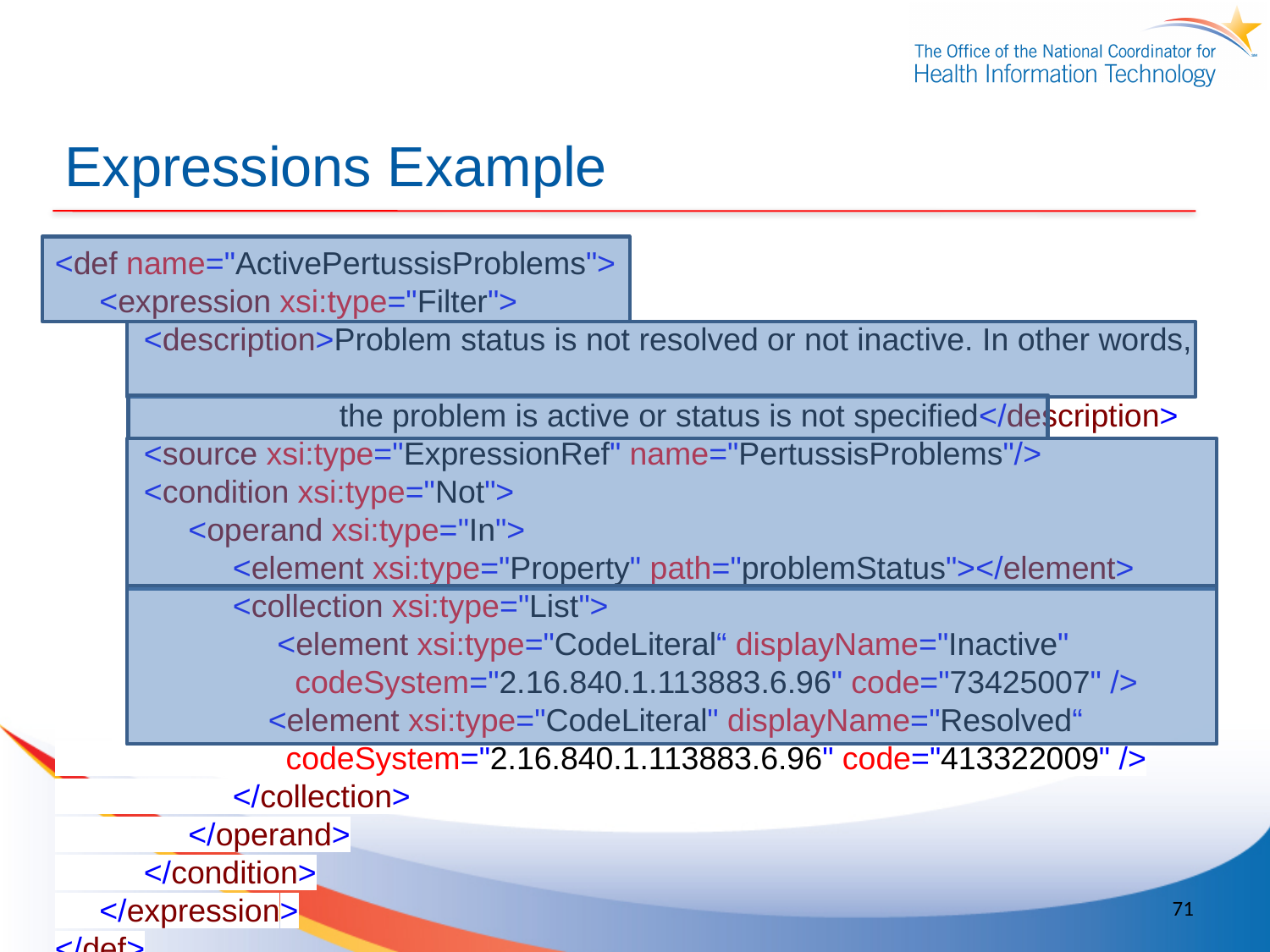

# Expressions Example
<def name="ActivePertussisProblems">
     <expression xsi:type="Filter">
          <description>Problem status is not resolved or not inactive. In other words,
                                the problem is active or status is not specified</description>
          <source xsi:type="ExpressionRef" name="PertussisProblems"/>
          <condition xsi:type="Not">
               <operand xsi:type="In">
                    <element xsi:type="Property" path="problemStatus"></element>
                    <collection xsi:type="List">
                         <element xsi:type="CodeLiteral“ displayName="Inactive"
                           codeSystem="2.16.840.1.113883.6.96" code="73425007" />
                        <element xsi:type="CodeLiteral" displayName="Resolved“
                          codeSystem="2.16.840.1.113883.6.96" code="413322009" />
                    </collection>
               </operand>
          </condition>
     </expression>
</def>

71